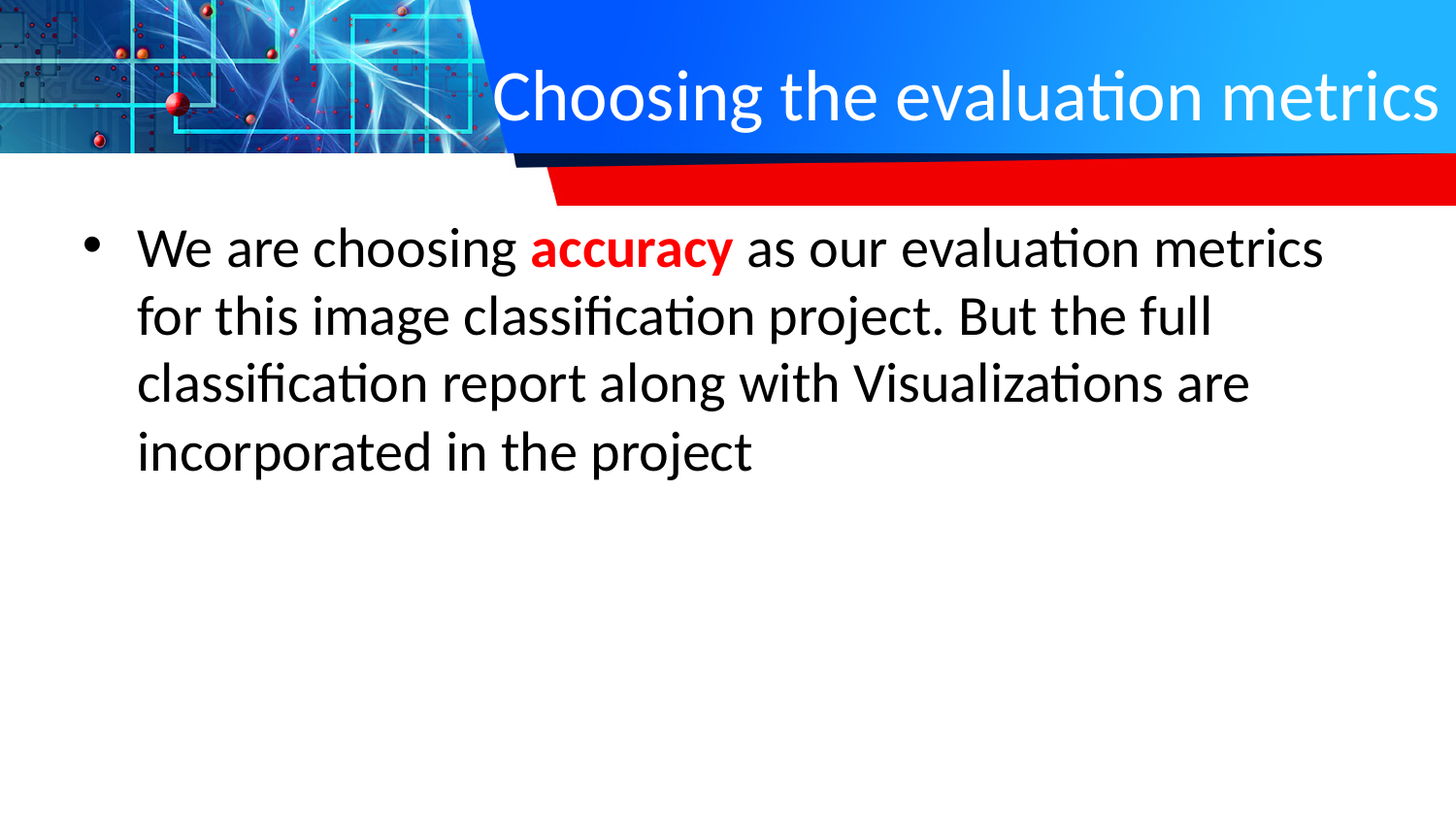

# Choosing the evaluation metrics
We are choosing accuracy as our evaluation metrics for this image classification project. But the full classification report along with Visualizations are incorporated in the project